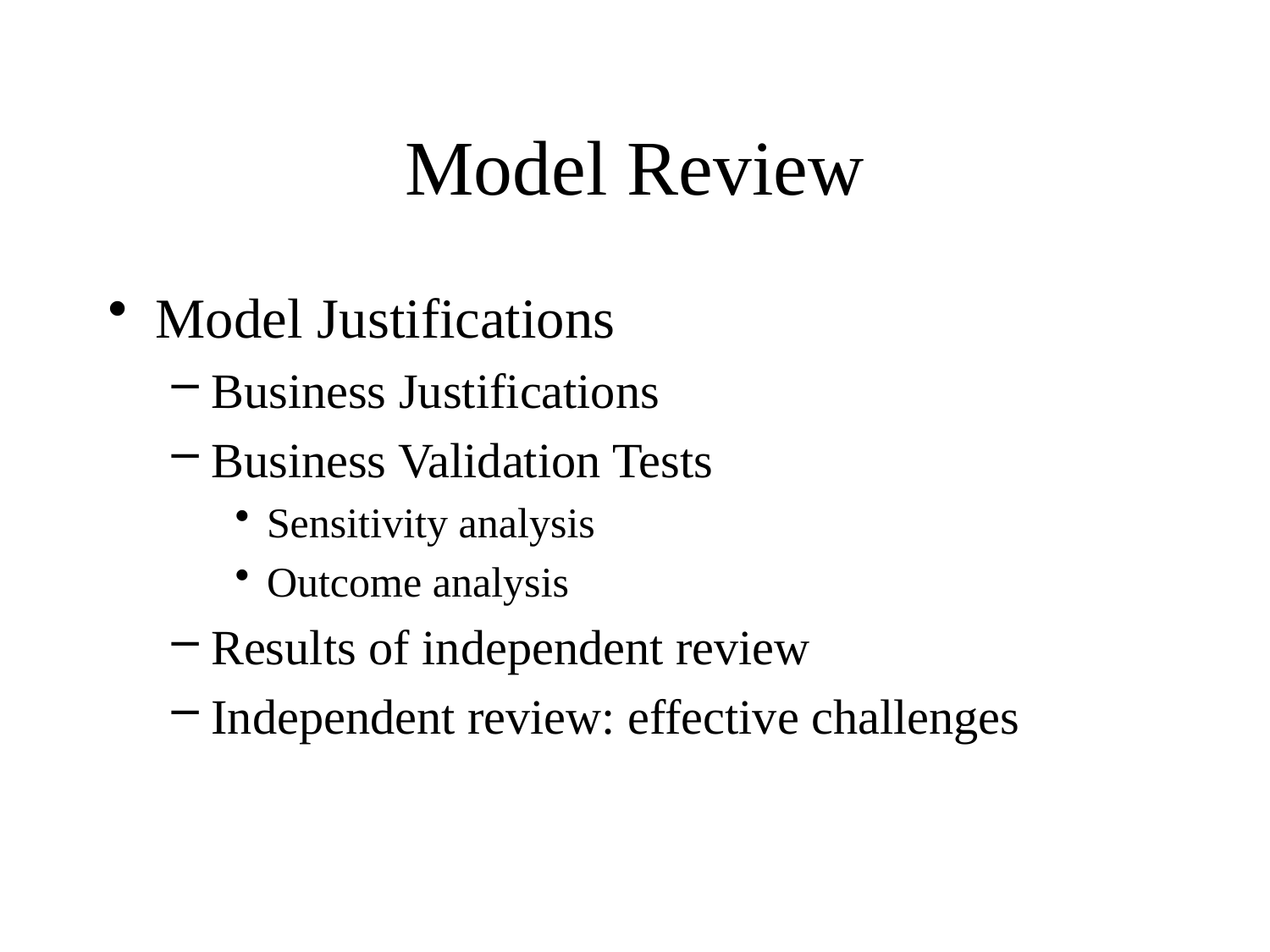

# Model Review
Model Justifications
Business Justifications
Business Validation Tests
Sensitivity analysis
Outcome analysis
Results of independent review
Independent review: effective challenges